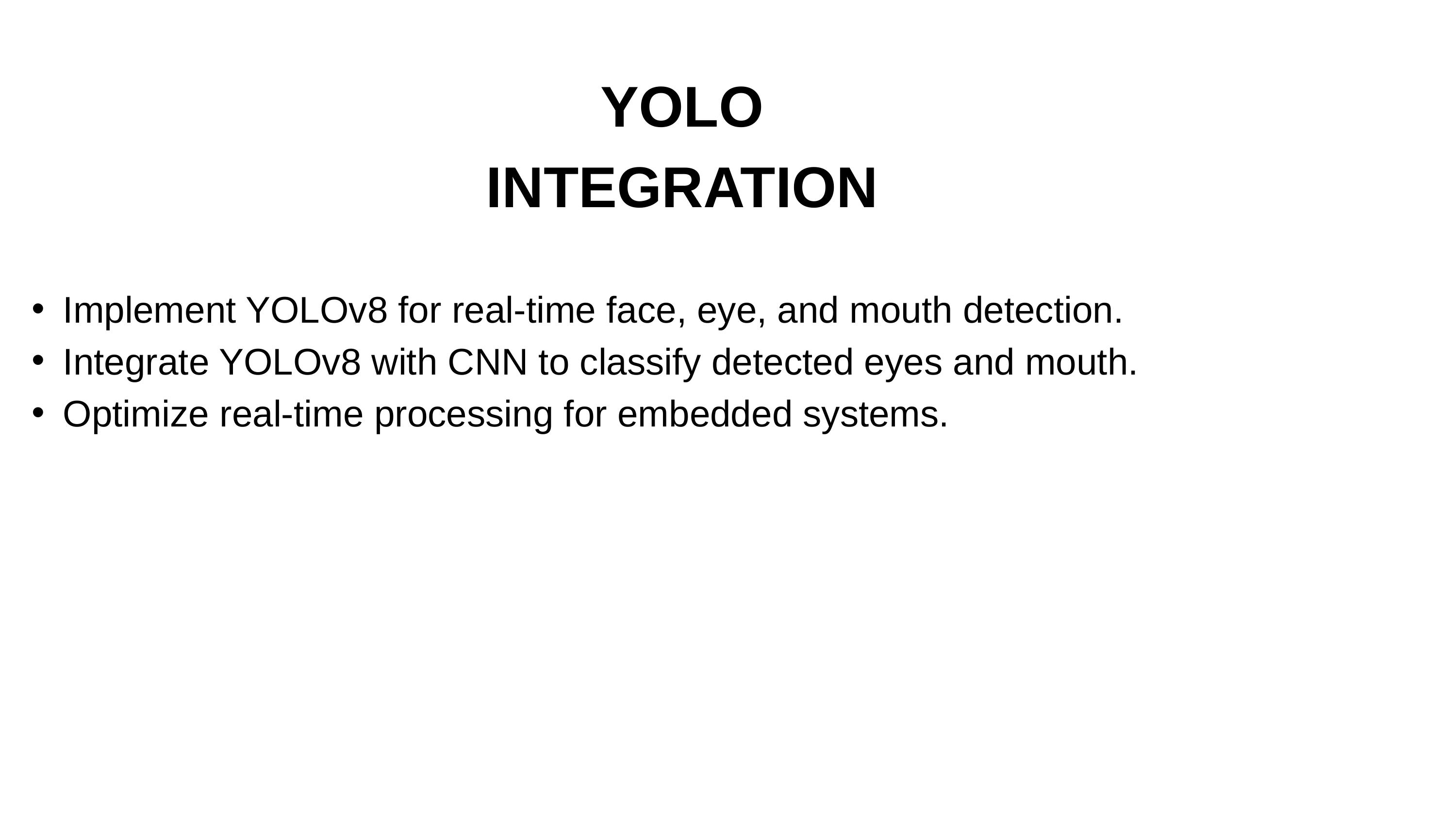

YOLO INTEGRATION

Implement YOLOv8 for real-time face, eye, and mouth detection.
Integrate YOLOv8 with CNN to classify detected eyes and mouth.
Optimize real-time processing for embedded systems.